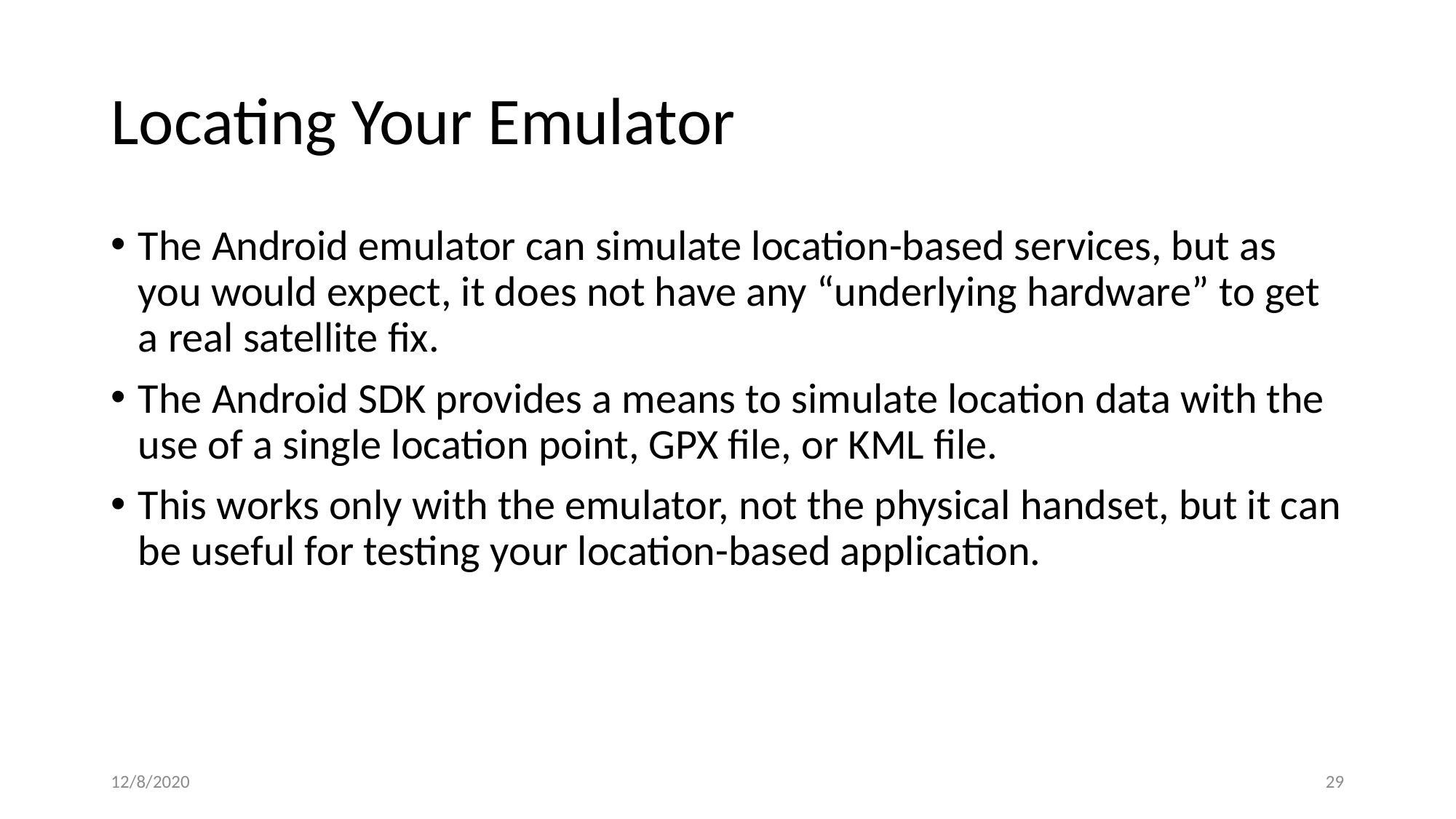

# Locating Your Emulator
The Android emulator can simulate location-based services, but as you would expect, it does not have any “underlying hardware” to get a real satellite fix.
The Android SDK provides a means to simulate location data with the use of a single location point, GPX file, or KML file.
This works only with the emulator, not the physical handset, but it can be useful for testing your location-based application.
12/8/2020
29